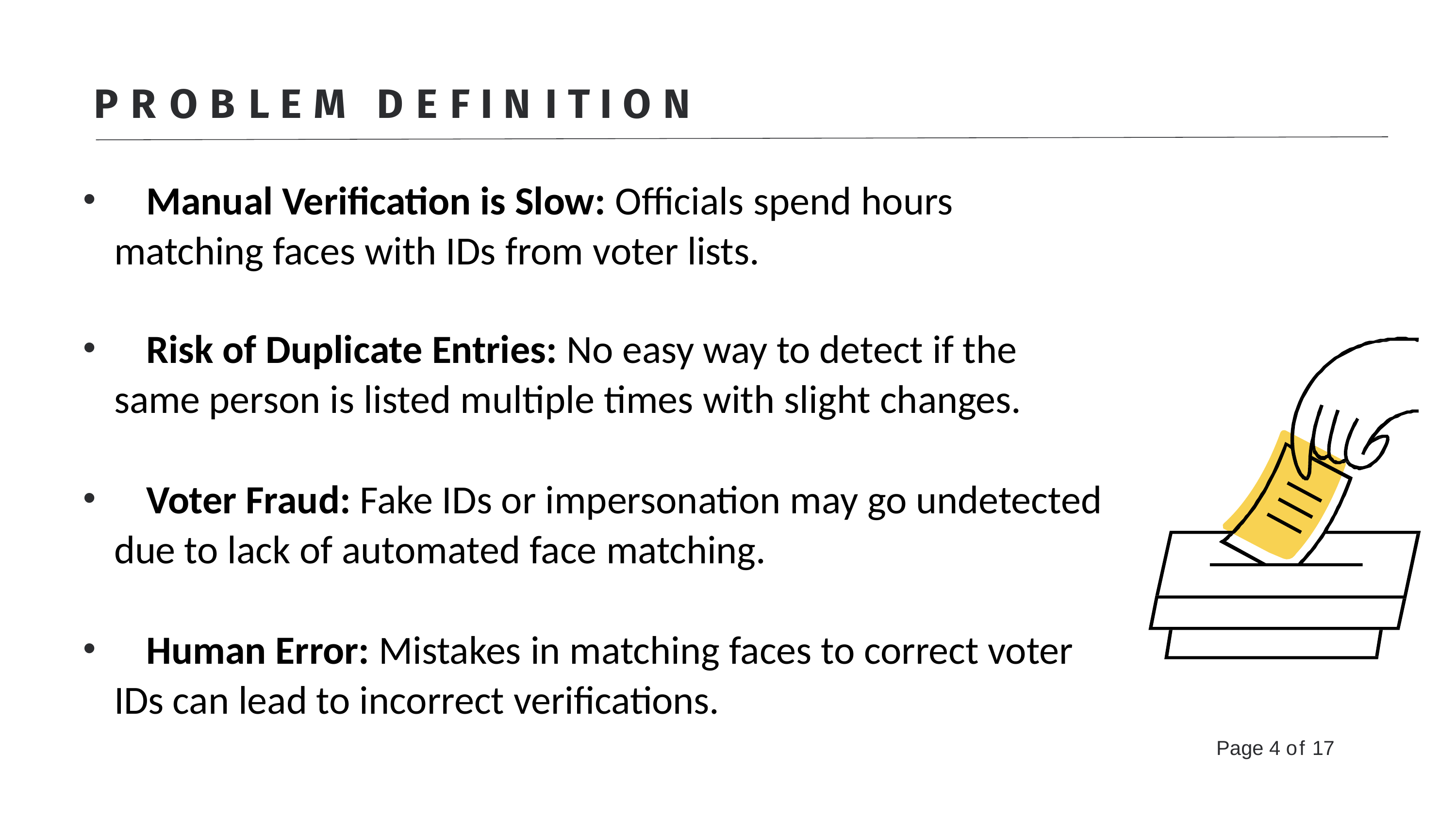

# P R O B L E M	D E F I N I T I O N

	Manual Verification is Slow: Officials spend hours matching faces with IDs from voter lists.

	Risk of Duplicate Entries: No easy way to detect if the same person is listed multiple times with slight changes.

	Voter Fraud: Fake IDs or impersonation may go undetected due to lack of automated face matching.

	Human Error: Mistakes in matching faces to correct voter IDs can lead to incorrect verifications.

Page 4 of 17